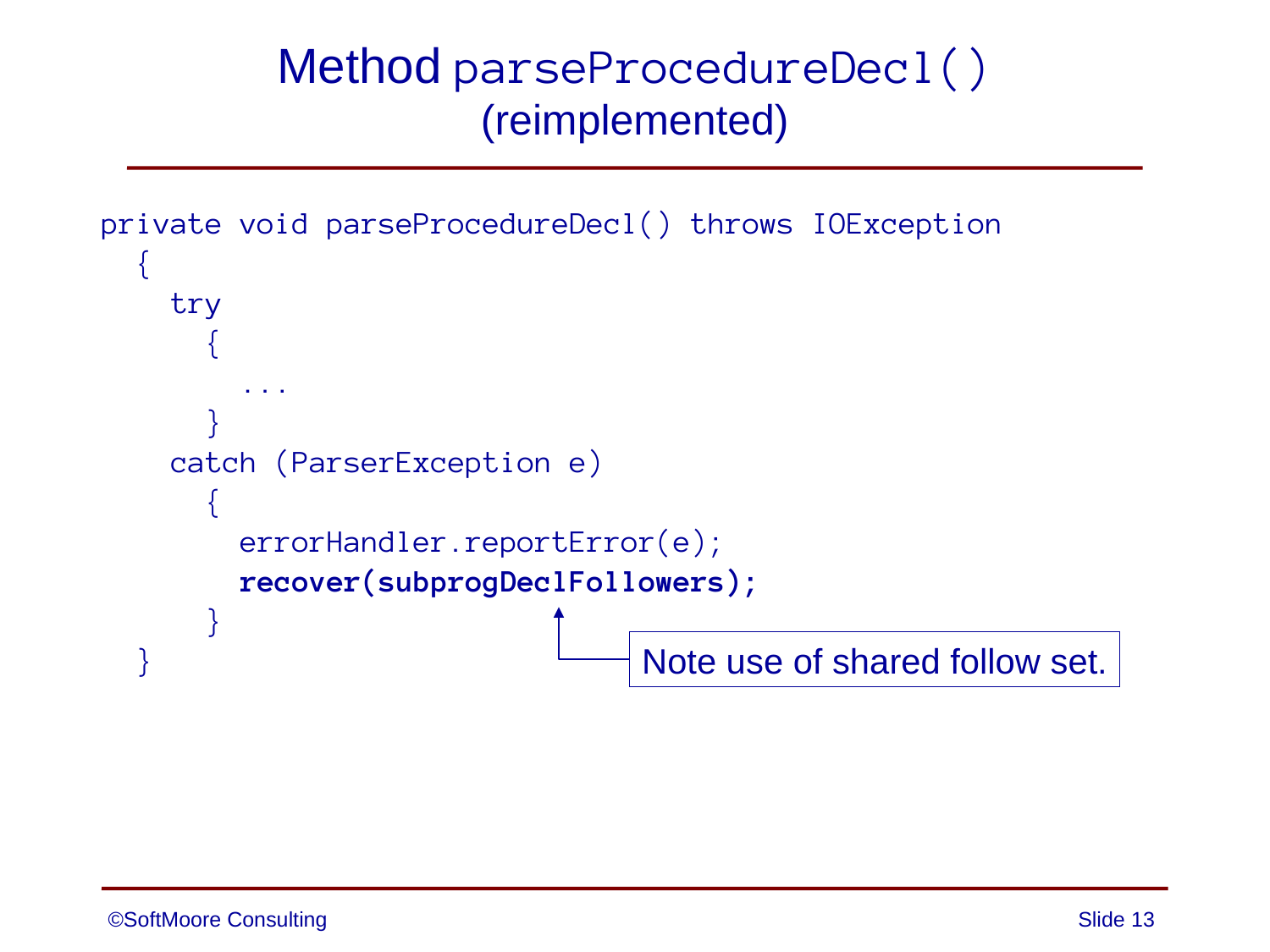

# Method parseProcedureDecl() (reimplemented)
private void parseProcedureDecl() throws IOException
  {
    try
      {
        ...
      }
    catch (ParserException e)
      {
        errorHandler.reportError(e);
        recover(subprogDeclFollowers);
      }
  }

Note use of shared follow set.
©SoftMoore Consulting
Slide 13